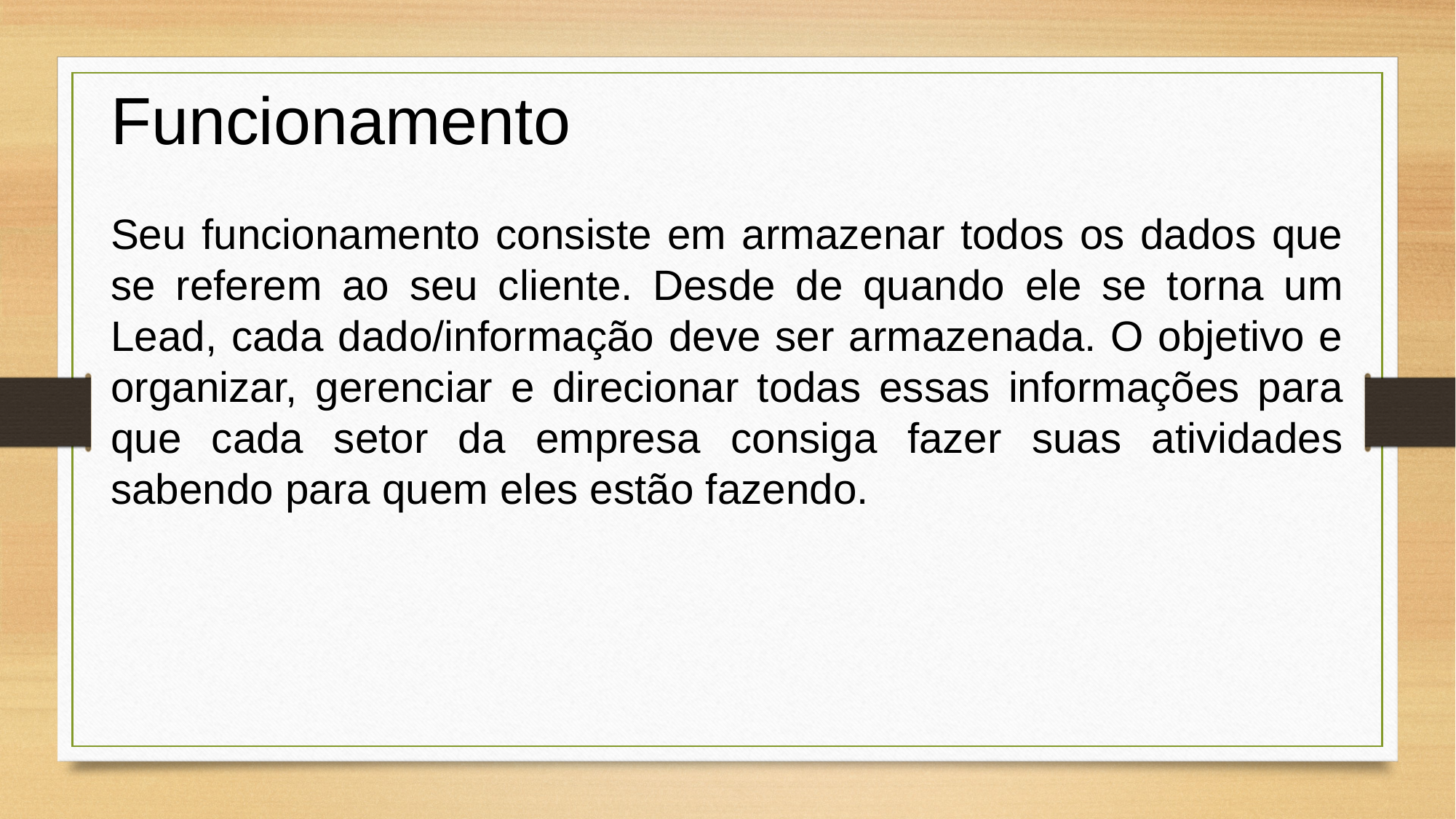

Funcionamento
Seu funcionamento consiste em armazenar todos os dados que se referem ao seu cliente. Desde de quando ele se torna um Lead, cada dado/informação deve ser armazenada. O objetivo e organizar, gerenciar e direcionar todas essas informações para que cada setor da empresa consiga fazer suas atividades sabendo para quem eles estão fazendo.